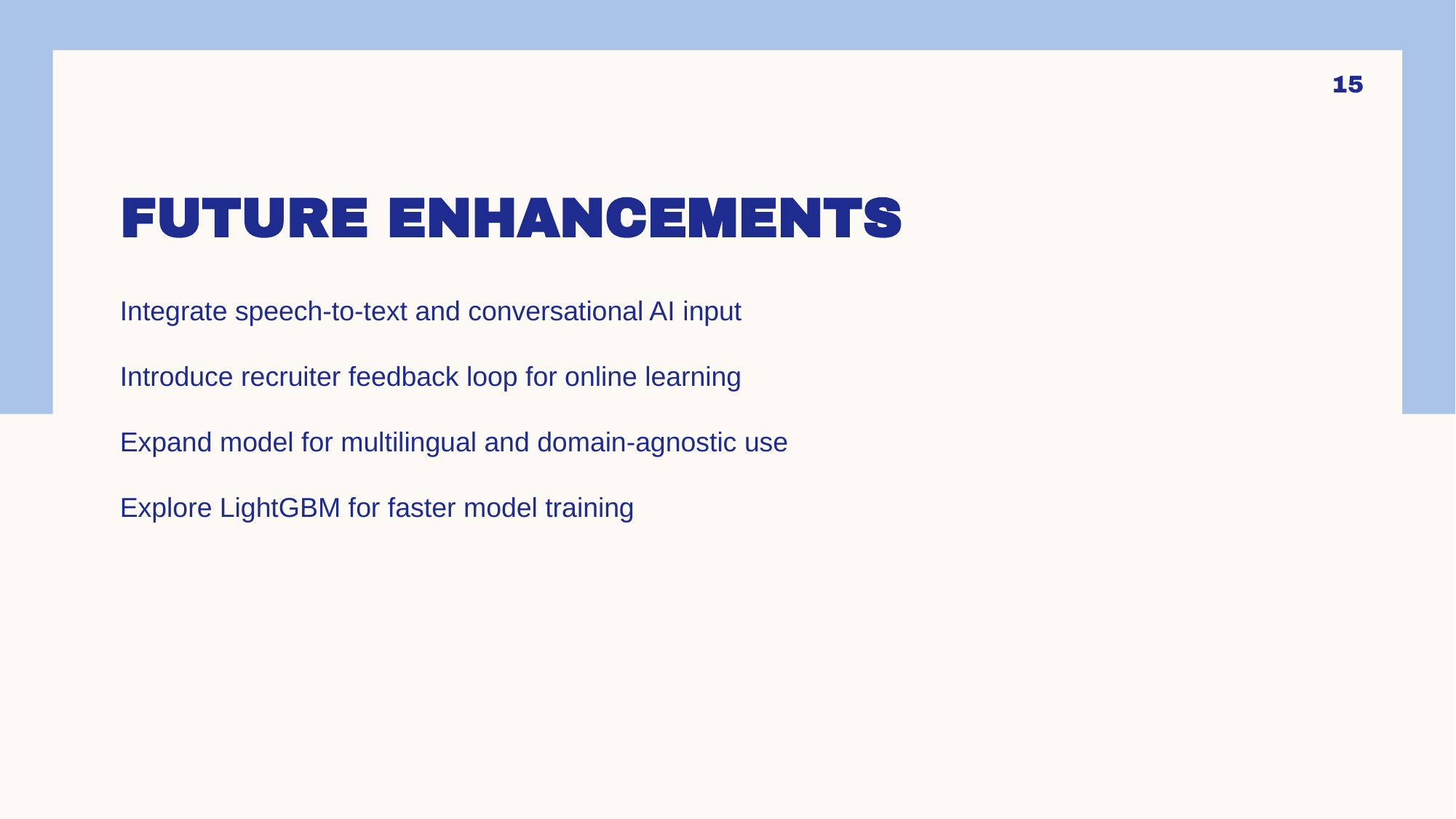

15
# Future Enhancements
Integrate speech-to-text and conversational AI input

Introduce recruiter feedback loop for online learning

Expand model for multilingual and domain-agnostic use

Explore LightGBM for faster model training